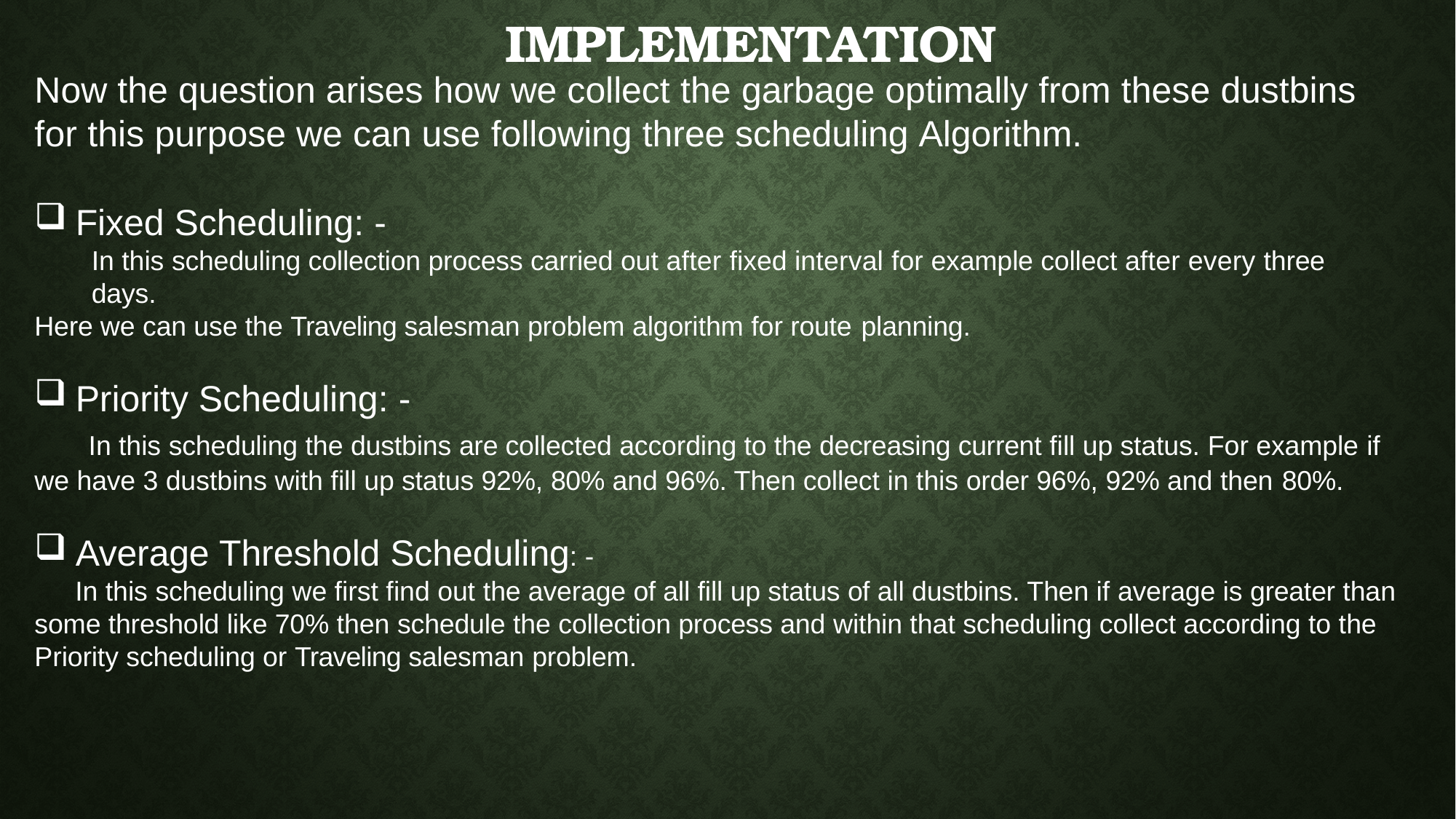

# IMPLEMENTATION
Now the question arises how we collect the garbage optimally from these dustbins  for this purpose we can use following three scheduling Algorithm.

Fixed Scheduling: -
In this scheduling collection process carried out after fixed interval for example collect after every three days.
Here we can use the Traveling salesman problem algorithm for route planning.

Priority Scheduling: -
In this scheduling the dustbins are collected according to the decreasing current fill up status. For example if
we have 3 dustbins with fill up status 92%, 80% and 96%. Then collect in this order 96%, 92% and then 80%.

Average Threshold Scheduling: -
In this scheduling we first find out the average of all fill up status of all dustbins. Then if average is greater than  some threshold like 70% then schedule the collection process and within that scheduling collect according to the  Priority scheduling or Traveling salesman problem.